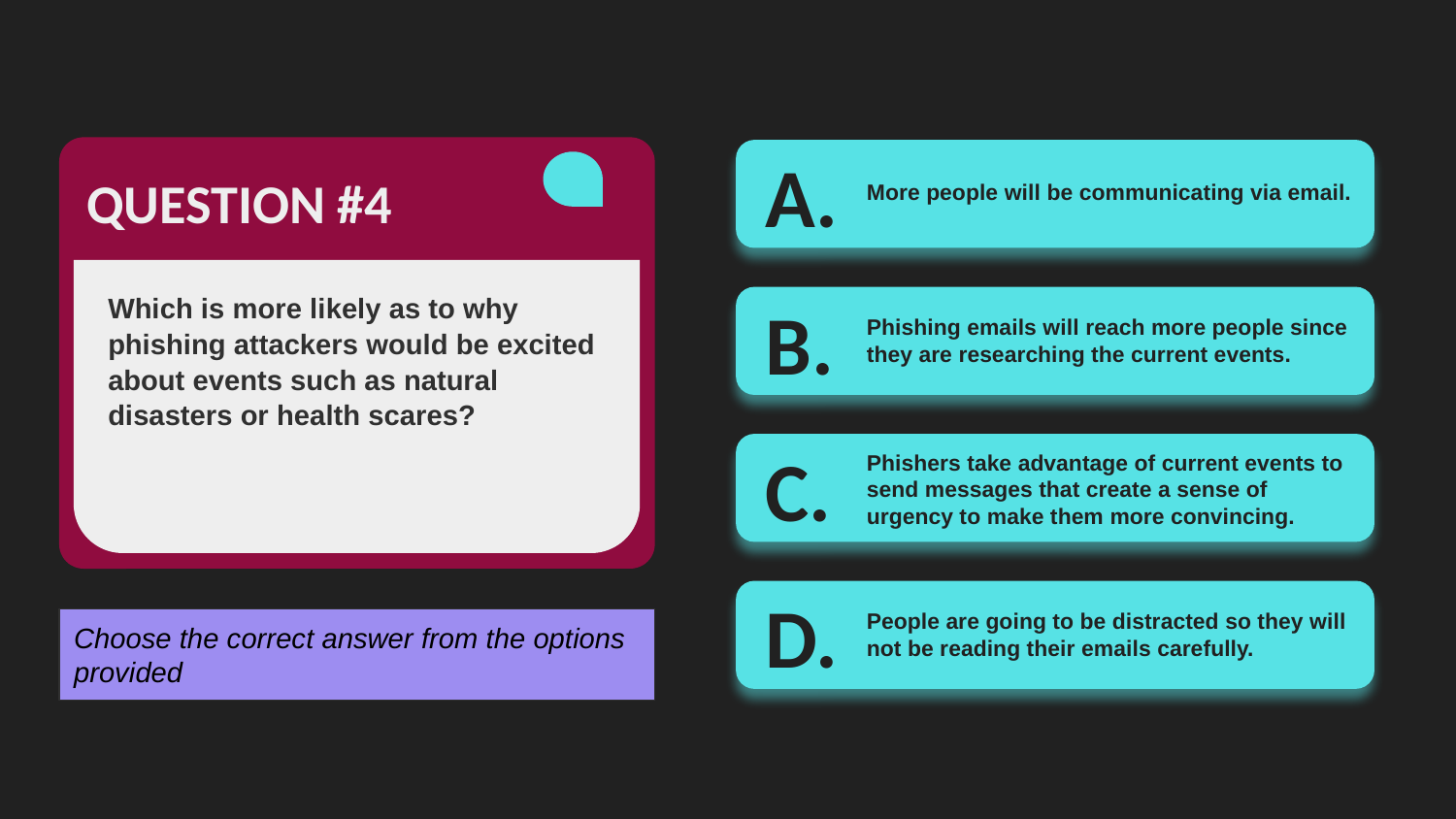

A.

QUESTION #4
More people will be communicating via email.

Which is more likely as to why phishing attackers would be excited about events such as natural disasters or health scares?
B.

Phishing emails will reach more people since they are researching the current events.
C.

Phishers take advantage of current events to send messages that create a sense of urgency to make them more convincing.
D.

People are going to be distracted so they will not be reading their emails carefully.
Choose the correct answer from the options provided